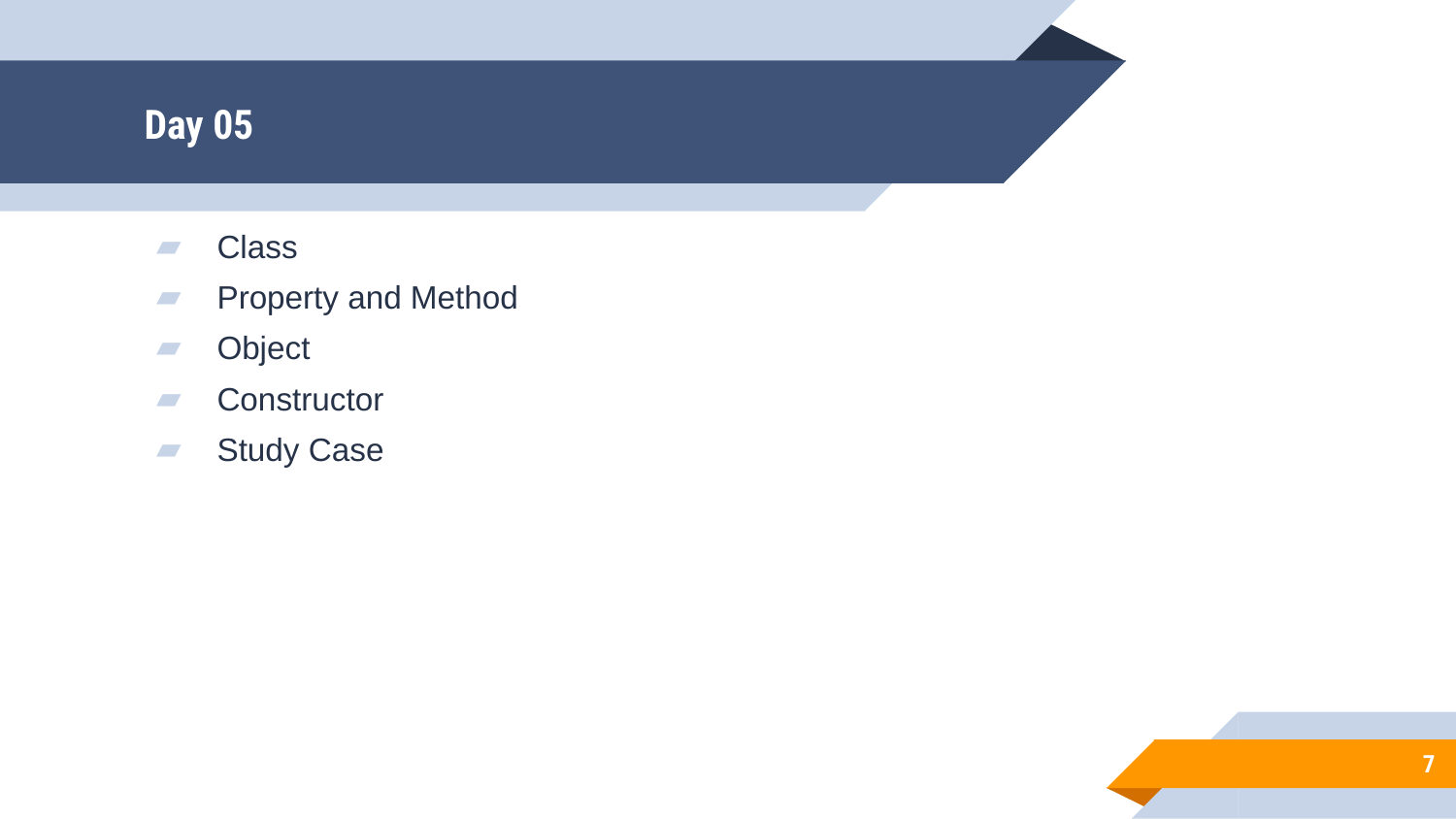

# Day 05
Class
Property and Method
Object
Constructor
Study Case
7